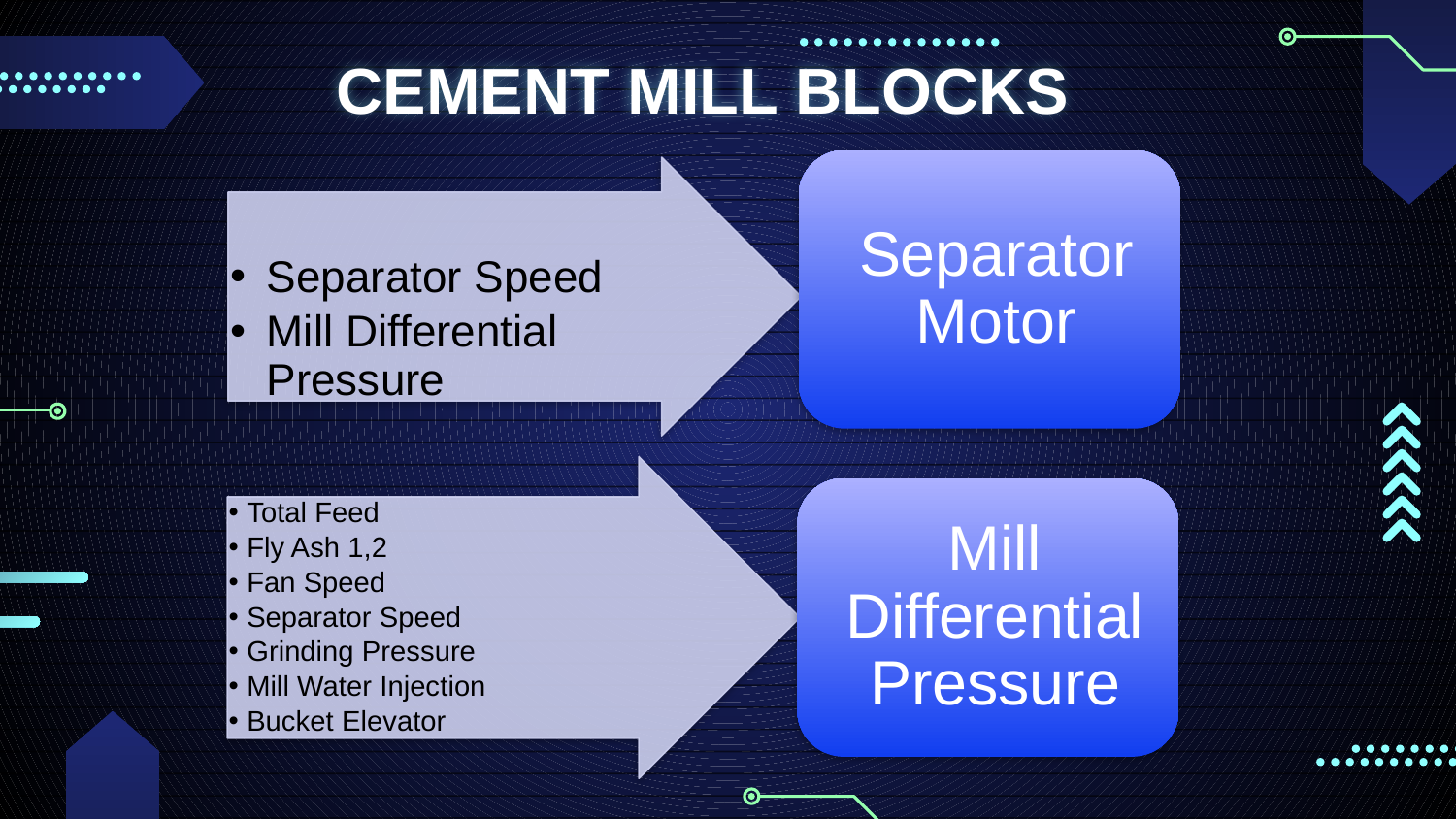

# CEMENT MILL BLOCKS

Separator Speed
Mill Differential Pressure
Separator Motor
Total Feed
Fly Ash 1,2
Fan Speed
Separator Speed
Grinding Pressure
Mill Water Injection
Bucket Elevator
Mill Differential Pressure